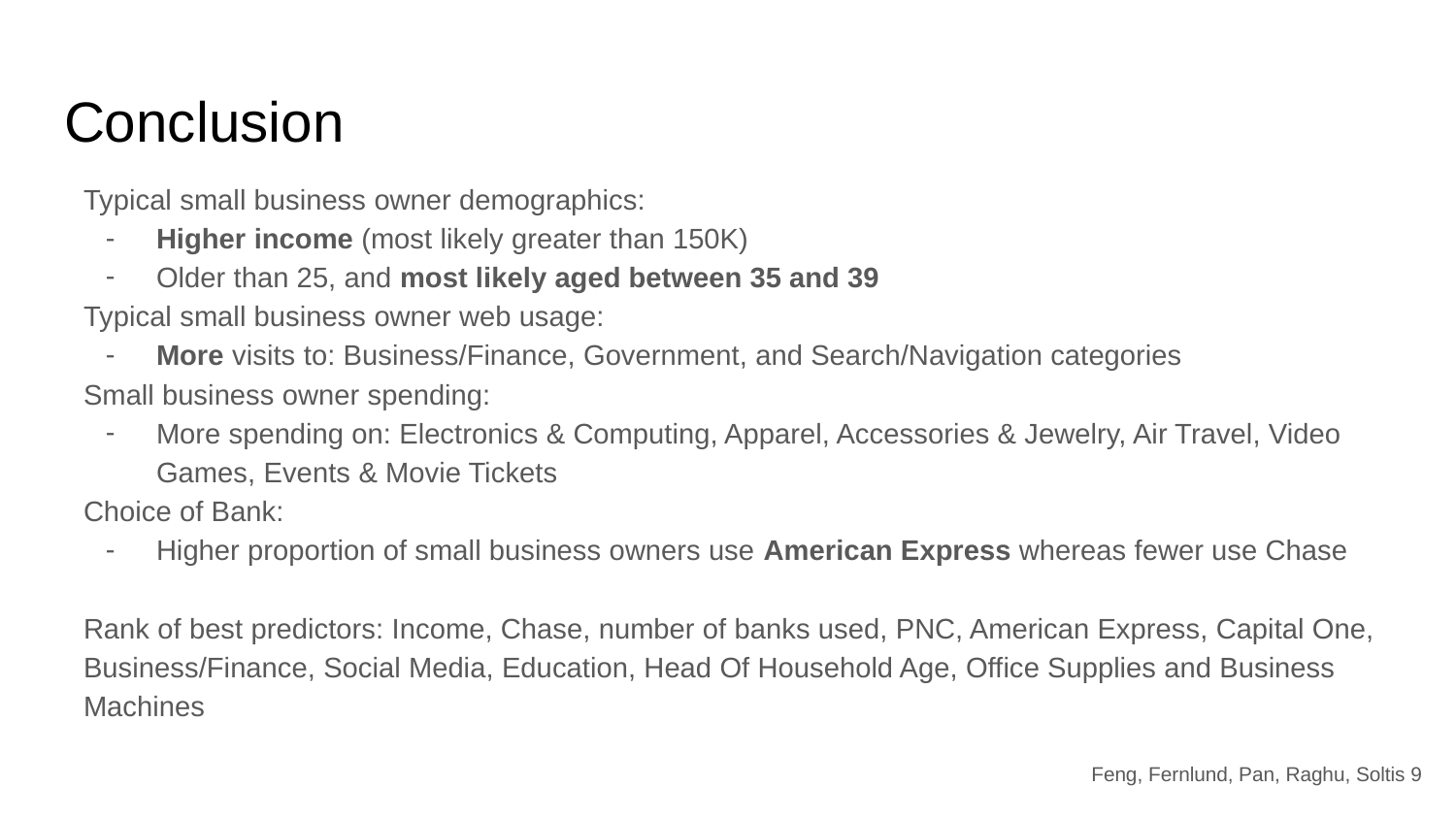

# Conclusion
Typical small business owner demographics:
Higher income (most likely greater than 150K)
Older than 25, and most likely aged between 35 and 39
Typical small business owner web usage:
More visits to: Business/Finance, Government, and Search/Navigation categories
Small business owner spending:
More spending on: Electronics & Computing, Apparel, Accessories & Jewelry, Air Travel, Video Games, Events & Movie Tickets
Choice of Bank:
Higher proportion of small business owners use American Express whereas fewer use Chase

Rank of best predictors: Income, Chase, number of banks used, PNC, American Express, Capital One, Business/Finance, Social Media, Education, Head Of Household Age, Office Supplies and Business Machines
Feng, Fernlund, Pan, Raghu, Soltis 9